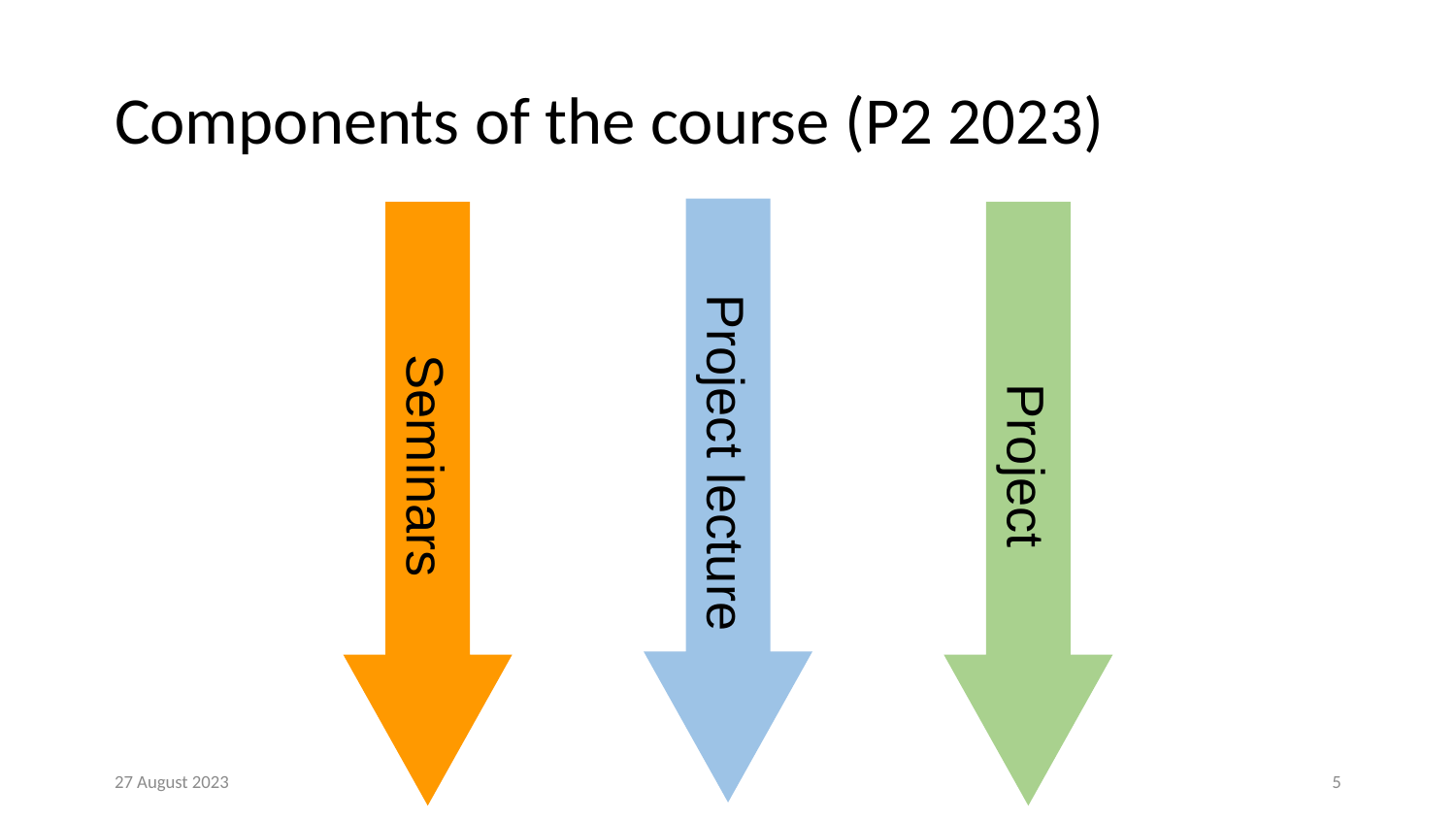

# Components of the course (P2 2023)
Project lecture
Seminars
Project
27 August 2023
5